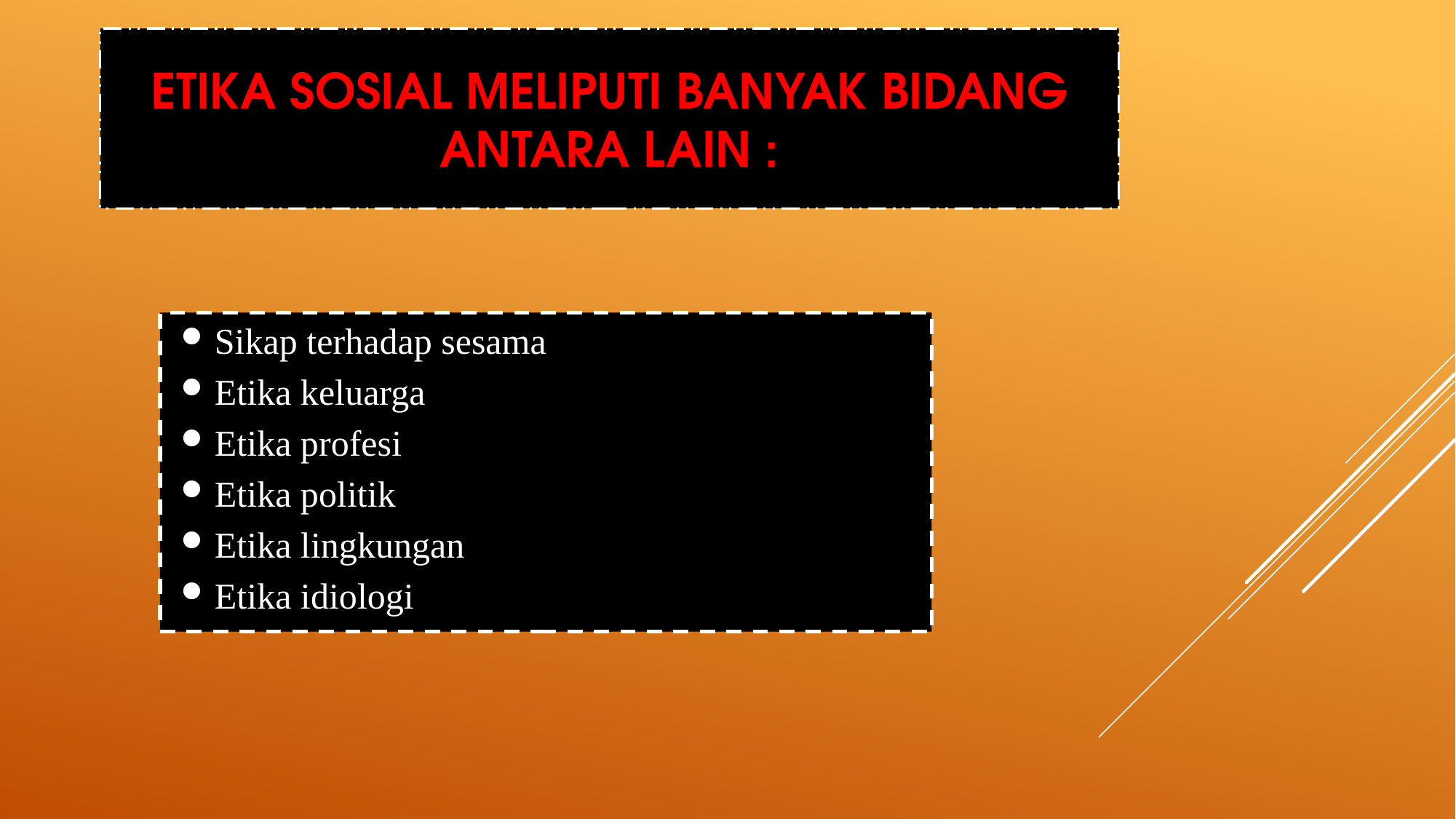

# ETIKA SOSIAL MELIPUTI BANYAK BIDANG ANTARA LAIN :

Sikap terhadap sesama
Etika keluarga
Etika profesi
Etika politik
Etika lingkungan
Etika idiologi